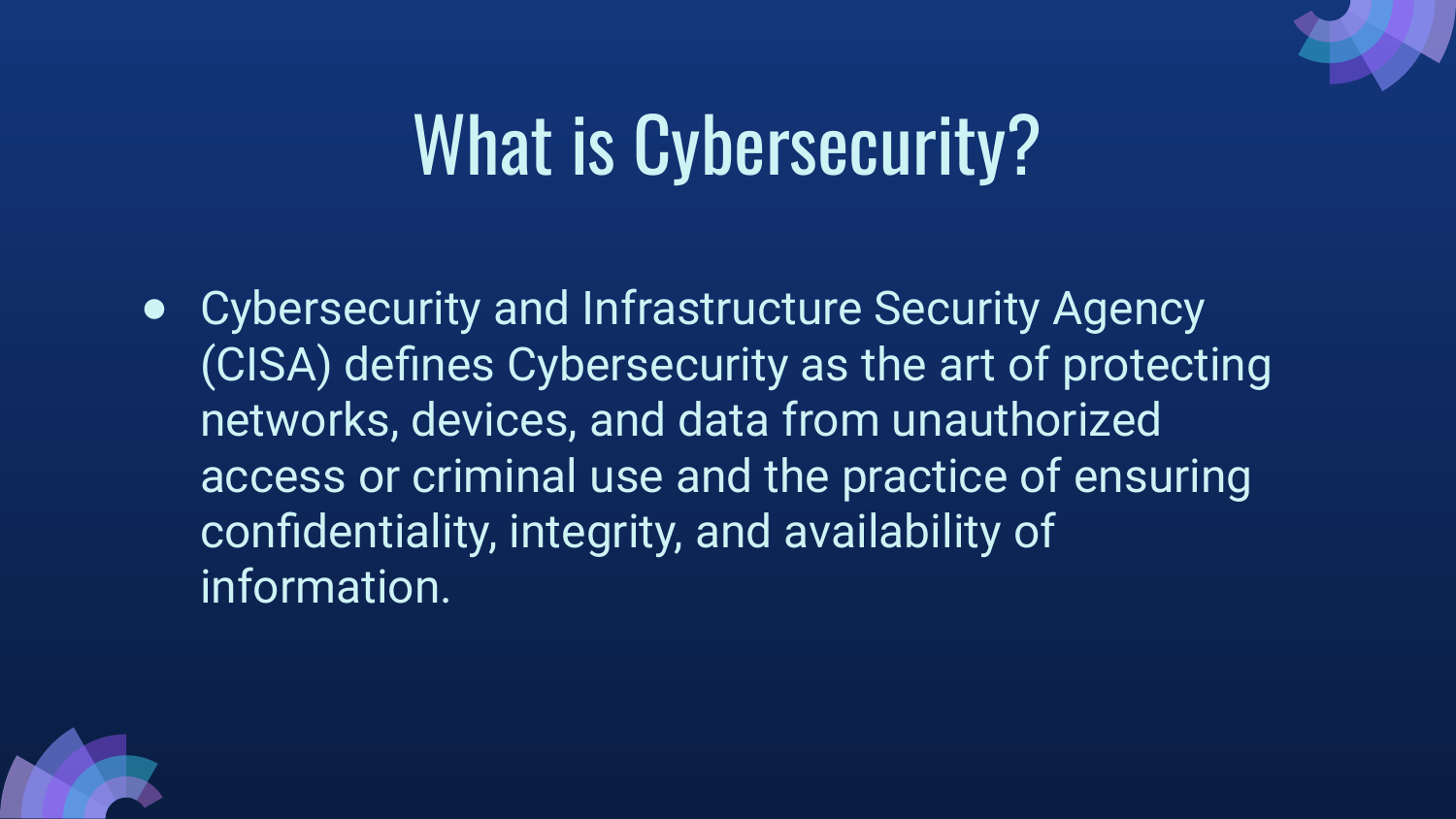

# What is Cybersecurity?

Cybersecurity and Infrastructure Security Agency (CISA) defines Cybersecurity as the art of protecting networks, devices, and data from unauthorized access or criminal use and the practice of ensuring confidentiality, integrity, and availability of information.